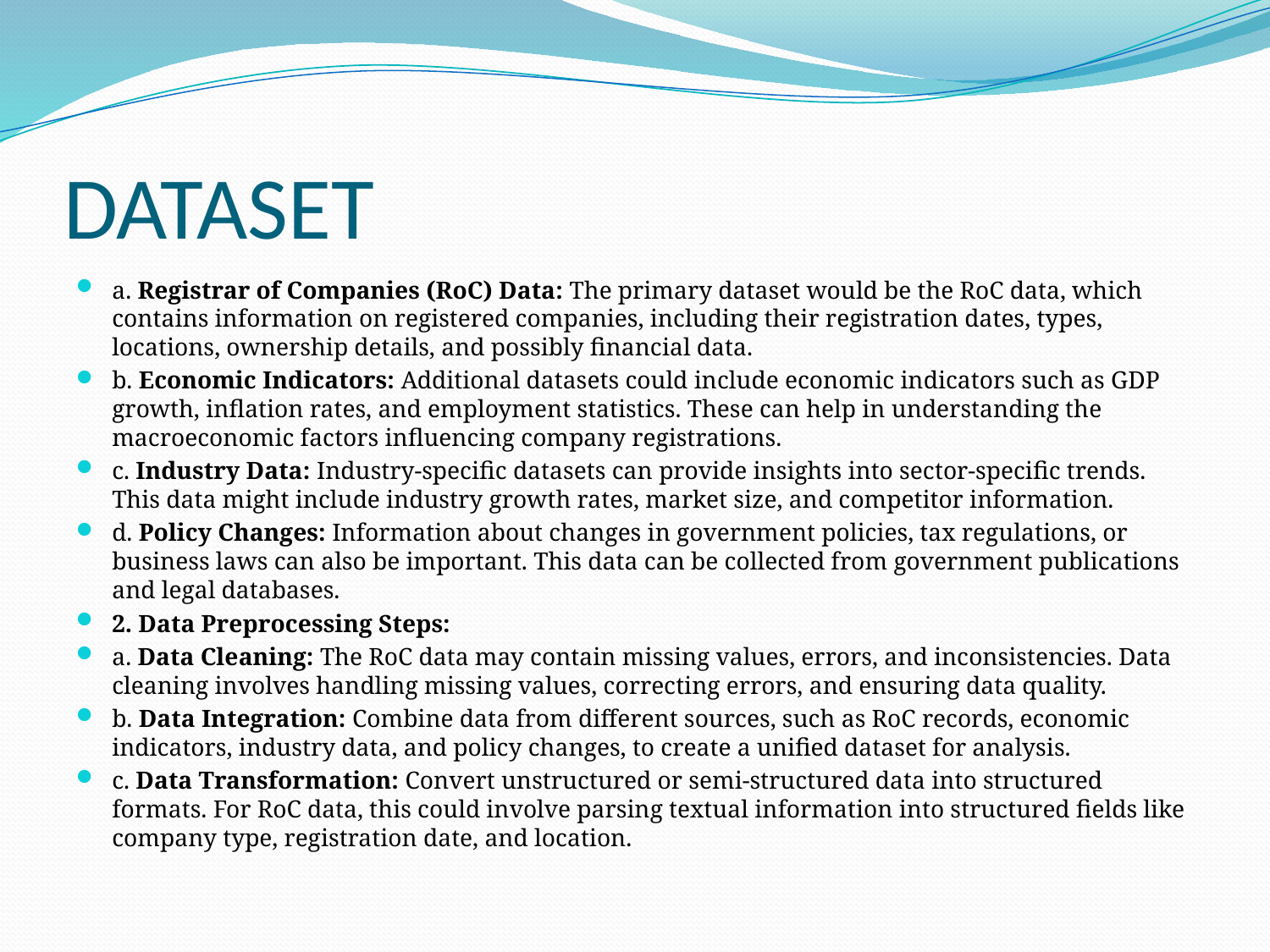

# DATASET
a. Registrar of Companies (RoC) Data: The primary dataset would be the RoC data, which contains information on registered companies, including their registration dates, types, locations, ownership details, and possibly financial data.
b. Economic Indicators: Additional datasets could include economic indicators such as GDP growth, inflation rates, and employment statistics. These can help in understanding the macroeconomic factors influencing company registrations.
c. Industry Data: Industry-specific datasets can provide insights into sector-specific trends. This data might include industry growth rates, market size, and competitor information.
d. Policy Changes: Information about changes in government policies, tax regulations, or business laws can also be important. This data can be collected from government publications and legal databases.
2. Data Preprocessing Steps:
a. Data Cleaning: The RoC data may contain missing values, errors, and inconsistencies. Data cleaning involves handling missing values, correcting errors, and ensuring data quality.
b. Data Integration: Combine data from different sources, such as RoC records, economic indicators, industry data, and policy changes, to create a unified dataset for analysis.
c. Data Transformation: Convert unstructured or semi-structured data into structured formats. For RoC data, this could involve parsing textual information into structured fields like company type, registration date, and location.